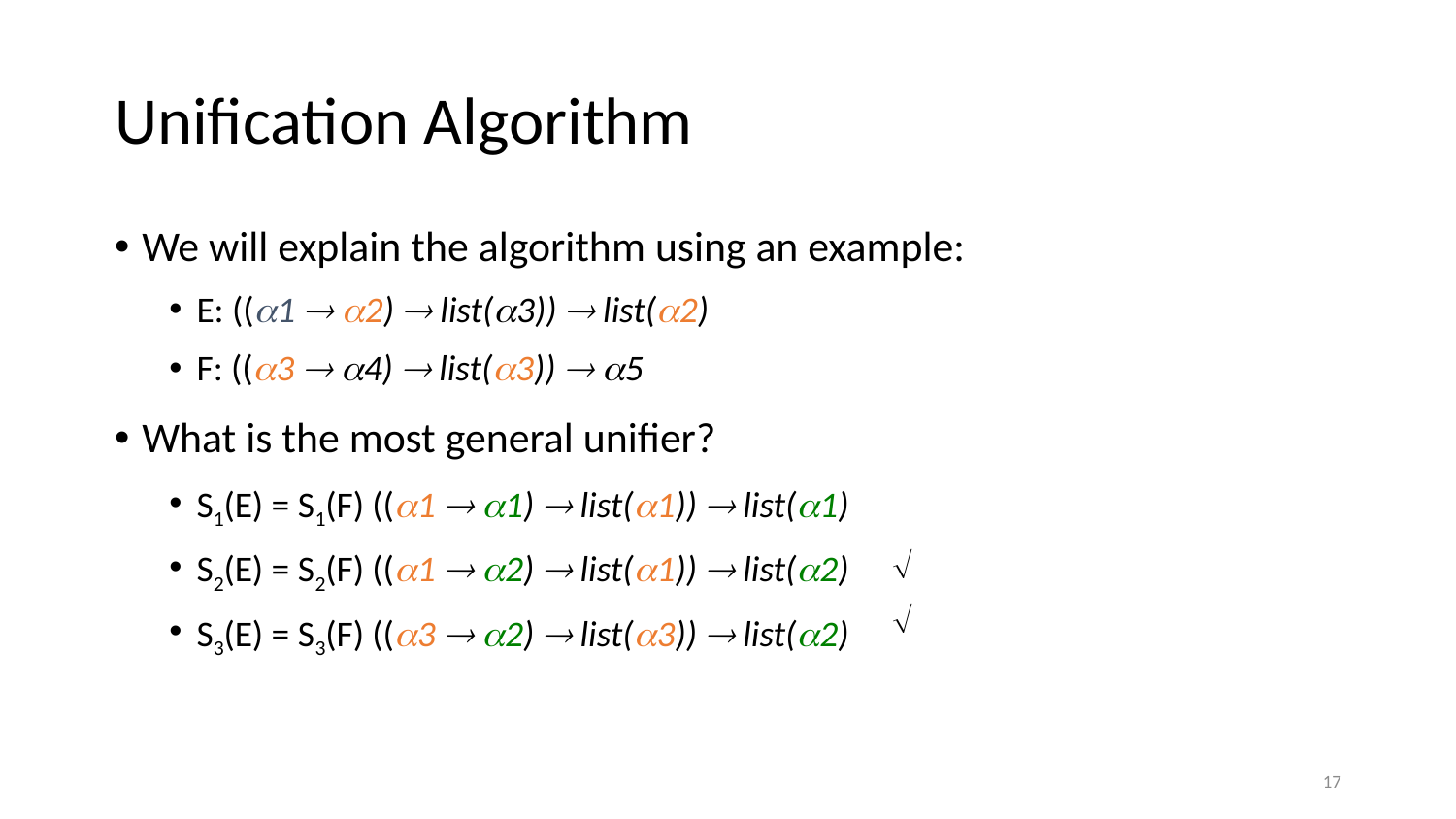

# Unification Algorithm
We will explain the algorithm using an example:
E: ((α1 → α2) → list(α3)) → list(α2)
F: ((α3 → α4) → list(α3)) → α5
What is the most general unifier?
S1(E) = S1(F) ((α1 → α1) → list(α1)) → list(α1)
S2(E) = S2(F) ((α1 → α2) → list(α1)) → list(α2)
S3(E) = S3(F) ((α3 → α2) → list(α3)) → list(α2)
√
√
17